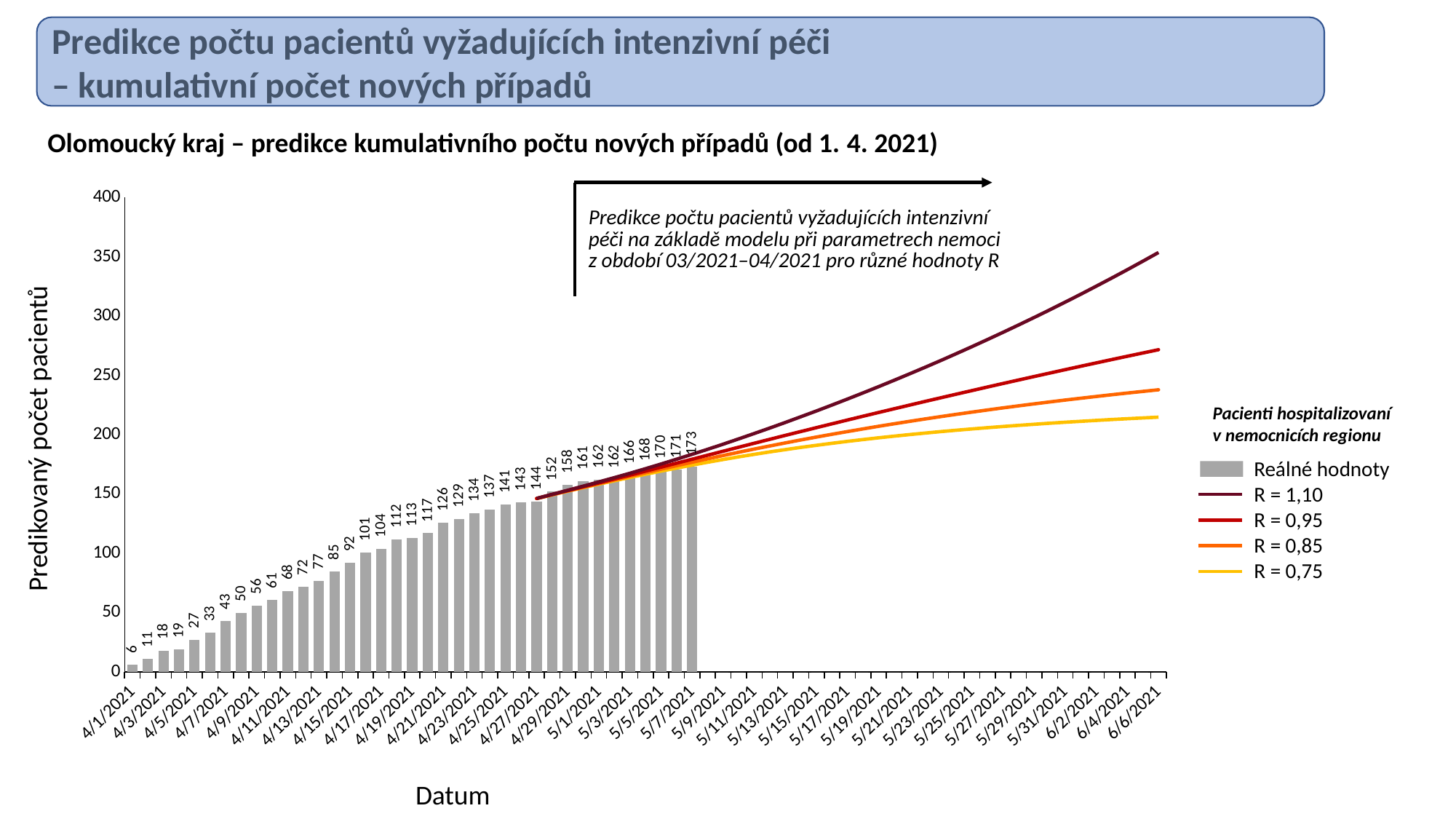

Predikce počtu pacientů vyžadujících intenzivní péči
– kumulativní počet nových případů
Olomoucký kraj – predikce kumulativního počtu nových případů (od 1. 4. 2021)

### Chart

| Category |  |  |  |  |  |
|---|---|---|---|---|---|
| 44287 | 6.0 | None | None | None | None |
| 44288 | 11.0 | None | None | None | None |
| 44289 | 18.0 | None | None | None | None |
| 44290 | 19.0 | None | None | None | None |
| 44291 | 27.0 | None | None | None | None |
| 44292 | 33.0 | None | None | None | None |
| 44293 | 43.0 | None | None | None | None |
| 44294 | 50.0 | None | None | None | None |
| 44295 | 56.0 | None | None | None | None |
| 44296 | 61.0 | None | None | None | None |
| 44297 | 68.0 | None | None | None | None |
| 44298 | 72.0 | None | None | None | None |
| 44299 | 77.0 | None | None | None | None |
| 44300 | 85.0 | None | None | None | None |
| 44301 | 92.0 | None | None | None | None |
| 44302 | 101.0 | None | None | None | None |
| 44303 | 104.0 | None | None | None | None |
| 44304 | 112.0 | None | None | None | None |
| 44305 | 113.0 | None | None | None | None |
| 44306 | 117.0 | None | None | None | None |
| 44307 | 126.0 | None | None | None | None |
| 44308 | 129.0 | None | None | None | None |
| 44309 | 134.0 | None | None | None | None |
| 44310 | 137.0 | None | None | None | None |
| 44311 | 141.0 | None | None | None | None |
| 44312 | 143.0 | None | None | None | None |
| 44313 | 144.0 | 146.24228262188402 | 146.28276753890998 | 146.322945752019 | 146.38336642364135 |
| 44314 | 152.0 | 149.40027391938466 | 149.51790691327443 | 149.63512274508167 | 149.81146177775094 |
| 44315 | 158.0 | 152.48618422100665 | 152.71268293885063 | 152.93867507638151 | 153.27848708687526 |
| 44316 | 161.0 | 155.4843851747749 | 155.84790008214543 | 156.2108207038234 | 156.7562139405407 |
| 44317 | 162.0 | 158.40000364274678 | 158.93395958936583 | 159.46907508881617 | 160.27707675205295 |
| 44318 | 162.0 | 161.26541939958415 | 162.00744330377387 | 162.7561181780049 | 163.89608750083593 |
| 44319 | 166.0 | 164.06815937845914 | 165.06090032046347 | 166.0714041416818 | 167.62579424411115 |
| 44320 | 168.0 | 166.79537272661213 | 168.08485083957564 | 169.41005728542467 | 171.47115817378753 |
| 44321 | 170.0 | 169.44452720381133 | 171.07236734252874 | 172.76097454557828 | 175.41536301096676 |
| 44322 | 171.0 | 172.01600830083893 | 174.0211483245734 | 176.11960568699982 | 179.45331618016888 |
| 44323 | 173.0 | 174.50225787484325 | 176.9225380658222 | 179.47874856600052 | 183.5835051498094 |
| 44324 | 0.0 | 176.90295176784468 | 179.77642699257484 | 182.84109058498555 | 187.81829782512204 |
| 44325 | 0.0 | 179.2177073388848 | 182.58146940218768 | 186.20528064933262 | 192.1612234272505 |
| 44326 | 0.0 | 181.44308283560005 | 185.33181319957384 | 189.56390937915998 | 196.60551728207287 |
| 44327 | 0.0 | 183.57637365495097 | 188.02111680874853 | 192.90886222835232 | 201.14187802815658 |
| 44328 | 0.0 | 185.6162798715381 | 190.64457979686773 | 196.23267191113118 | 205.76267035563 |
| 44329 | 0.0 | 187.56308526464255 | 193.20063189396456 | 199.53223442390677 | 210.46819512830265 |
| 44330 | 0.0 | 189.4205990473482 | 195.69083641581406 | 202.80873799175308 | 215.26356757861305 |
| 44331 | 0.0 | 191.19188026583947 | 198.11594528263262 | 206.06249211624146 | 220.15189143632298 |
| 44332 | 0.0 | 192.88485768057168 | 200.48151779285024 | 209.29713449070394 | 225.13690375131324 |
| 44333 | 0.0 | 194.50096270749629 | 202.78719779025357 | 212.50972042189198 | 230.2160166733446 |
| 44334 | 0.0 | 196.04057007242187 | 205.03095717053685 | 215.69653446980925 | 235.3859241579502 |
| 44335 | 0.0 | 197.50870194436075 | 207.21519640047867 | 218.8591816900662 | 240.65061411558884 |
| 44336 | 0.0 | 198.90891113232843 | 209.3423665253071 | 221.9982707137102 | 246.01383085564748 |
| 44337 | 0.0 | 200.24257979892903 | 211.4117356167548 | 225.11229724990432 | 251.47560660555365 |
| 44338 | 0.0 | 201.5129078347419 | 213.42502615270232 | 228.20113759548605 | 257.036775719904 |
| 44339 | 0.0 | 202.7246874088554 | 215.38549581726824 | 231.26683325782346 | 262.6997890783996 |
| 44340 | 0.0 | 203.88173056245176 | 217.29548960679602 | 234.3101198730921 | 268.4670544466667 |
| 44341 | 0.0 | 204.985157071474 | 219.154706432598 | 237.32937538871008 | 274.3392993377241 |
| 44342 | 0.0 | 206.03767982646482 | 220.96471609306292 | 240.32563233954164 | 280.31945049361065 |
| 44343 | 0.0 | 207.04186098923145 | 222.7268373645074 | 243.2985999655935 | 286.40892380035194 |
| 44344 | 0.0 | 208.00001516344253 | 224.44244670477053 | 246.24835127847686 | 292.6090912040501 |
| 44345 | 0.0 | 208.91431883850723 | 226.11262535955305 | 249.1753477745214 | 298.9215647022196 |
| 44346 | 0.0 | 209.7871403402342 | 227.73894458991316 | 252.07921174943485 | 305.34853389671264 |
| 44347 | 0.0 | 210.62054585982838 | 229.3224695451314 | 254.9605416864352 | 311.89212601640645 |
| 44348 | 0.0 | 211.416431753969 | 230.86472334564723 | 257.81957949116594 | 318.55451201863235 |
| 44349 | 0.0 | 212.1769370011989 | 232.3667329132452 | 260.65648978671095 | 325.33784087725957 |
| 44350 | 0.0 | 212.90360481589 | 233.8297086142323 | 263.471425791122 | 332.24402924547906 |
| 44351 | 0.0 | 213.59835483711623 | 235.25484303985775 | 266.2645455617086 | 339.27520987969046 |
| 44352 | 0.0 | 214.26256438099148 | 236.64304306106163 | 269.0362662759319 | 346.4335986271194 |
| 44353 | 0.0 | 214.89804172051993 | 237.99539510018235 | 271.7864992670718 | 353.7214299356431 |
|  | None | None | None | None | None |
|  | None | None | None | None | None |
|  | None | None | None | None | None |
|  | None | None | None | None | None |
|  | None | None | None | None | None |
|  | None | None | None | None | None |
|  | None | None | None | None | None |
|  | None | None | None | None | None |
|  | None | None | None | None | None |
|  | None | None | None | None | None |
|  | None | None | None | None | None |
|  | None | None | None | None | None |
|  | None | None | None | None | None |
|  | None | None | None | None | None |
|  | None | None | None | None | None |
|  | None | None | None | None | None |
|  | None | None | None | None | None |
|  | None | None | None | None | None |
|  | None | None | None | None | None |
|  | None | None | None | None | None |
|  | None | None | None | None | None |
|  | None | None | None | None | None |
|  | None | None | None | None | None |
|  | None | None | None | None | None |
|  | None | None | None | None | None |
|  | None | None | None | None | None |
|  | None | None | None | None | None |
|  | None | None | None | None | None |
|  | None | None | None | None | None |
|  | None | None | None | None | None |
|  | None | None | None | None | None |
|  | None | None | None | None | None |
|  | None | None | None | None | None |
|  | None | None | None | None | None |
|  | None | None | None | None | None |
|  | None | None | None | None | None |
|  | None | None | None | None | None |
|  | None | None | None | None | None |
|  | None | None | None | None | None |
|  | None | None | None | None | None |
|  | None | None | None | None | None |
|  | None | None | None | None | None |
|  | None | None | None | None | None |
|  | None | None | None | None | None |
|  | None | None | None | None | None |
|  | None | None | None | None | None |
|  | None | None | None | None | None |
|  | None | None | None | None | None |
|  | None | None | None | None | None |
|  | None | None | None | None | None |
|  | None | None | None | None | None |
|  | None | None | None | None | None |
|  | None | None | None | None | None |
|  | None | None | None | None | None |
|  | None | None | None | None | None |
|  | None | None | None | None | None |
|  | None | None | None | None | None |
|  | None | None | None | None | None |
|  | None | None | None | None | None |
|  | None | None | None | None | None |
|  | None | None | None | None | None |
|  | None | None | None | None | None |
|  | None | None | None | None | None |
|  | None | None | None | None | None |
|  | None | None | None | None | None |
|  | None | None | None | None | None |
|  | None | None | None | None | None |
|  | None | None | None | None | None |
|  | None | None | None | None | None |
|  | None | None | None | None | None |
|  | None | None | None | None | None |
|  | None | None | None | None | None |
|  | None | None | None | None | None |
|  | None | None | None | None | None |
|  | None | None | None | None | None |
|  | None | None | None | None | None |
|  | None | None | None | None | None |
|  | None | None | None | None | None |
|  | None | None | None | None | None |
|  | None | None | None | None | None |
|  | None | None | None | None | None |
|  | None | None | None | None | None |
|  | None | None | None | None | None |
|  | None | None | None | None | None |
|  | None | None | None | None | None |
|  | None | None | None | None | None |
|  | None | None | None | None | None |
|  | None | None | None | None | None |
|  | None | None | None | None | None |
|  | None | None | None | None | None |
|  | None | None | None | None | None |
|  | None | None | None | None | None |
|  | None | None | None | None | None |
|  | None | None | None | None | None |
|  | None | None | None | None | None |
|  | None | None | None | None | None |
|  | None | None | None | None | None |
|  | None | None | None | None | None |
|  | None | None | None | None | None |
|  | None | None | None | None | None |
|  | None | None | None | None | None |
|  | None | None | None | None | None |
|  | None | None | None | None | None |
|  | None | None | None | None | None |
|  | None | None | None | None | None |
|  | None | None | None | None | None |
|  | None | None | None | None | None |
|  | None | None | None | None | None |
|  | None | None | None | None | None |
|  | None | None | None | None | None |
|  | None | None | None | None | None |
|  | None | None | None | None | None |
|  | None | None | None | None | None |
|  | None | None | None | None | None |
| Predikce počtu pacientů vyžadujících intenzivní péči na základě modelu při parametrech nemoci z období 03/2021–04/2021 pro různé hodnoty R |
| --- |
Pacienti hospitalizovaní v nemocnicích regionu
Predikovaný počet pacientů
Reálné hodnoty
R = 1,10
R = 0,95
R = 0,85
R = 0,75

Datum